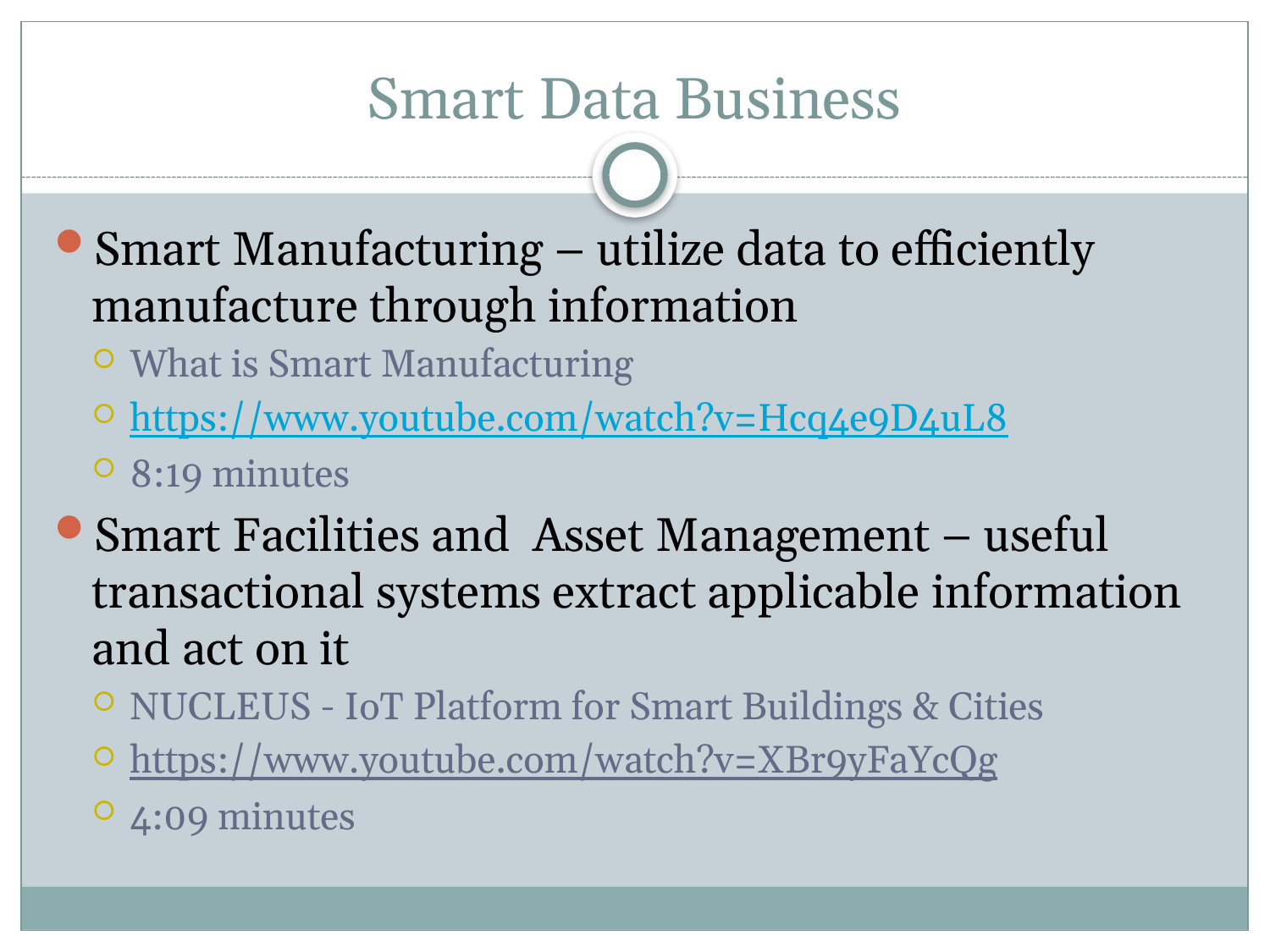

# Smart Data Business
Smart Manufacturing – utilize data to efficiently manufacture through information
What is Smart Manufacturing
https://www.youtube.com/watch?v=Hcq4e9D4uL8
8:19 minutes
Smart Facilities and  Asset Management – useful  transactional systems extract applicable information and act on it
NUCLEUS - IoT Platform for Smart Buildings & Cities
https://www.youtube.com/watch?v=XBr9yFaYcQg
4:09 minutes